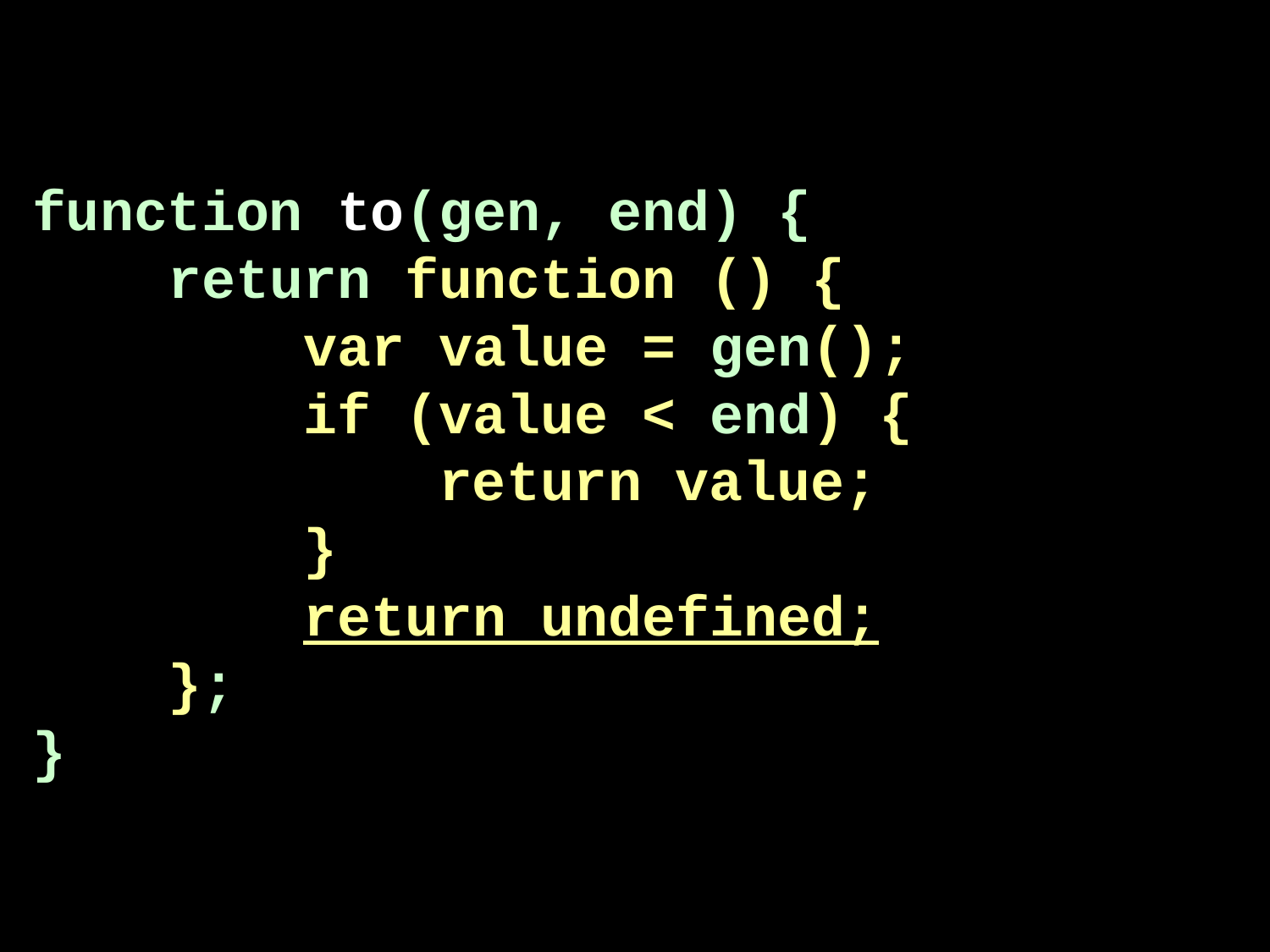

function to(gen, end) {
    return function () {
        var value = gen();
        if (value < end) {
            return value;
        }
        return undefined;
    };
}